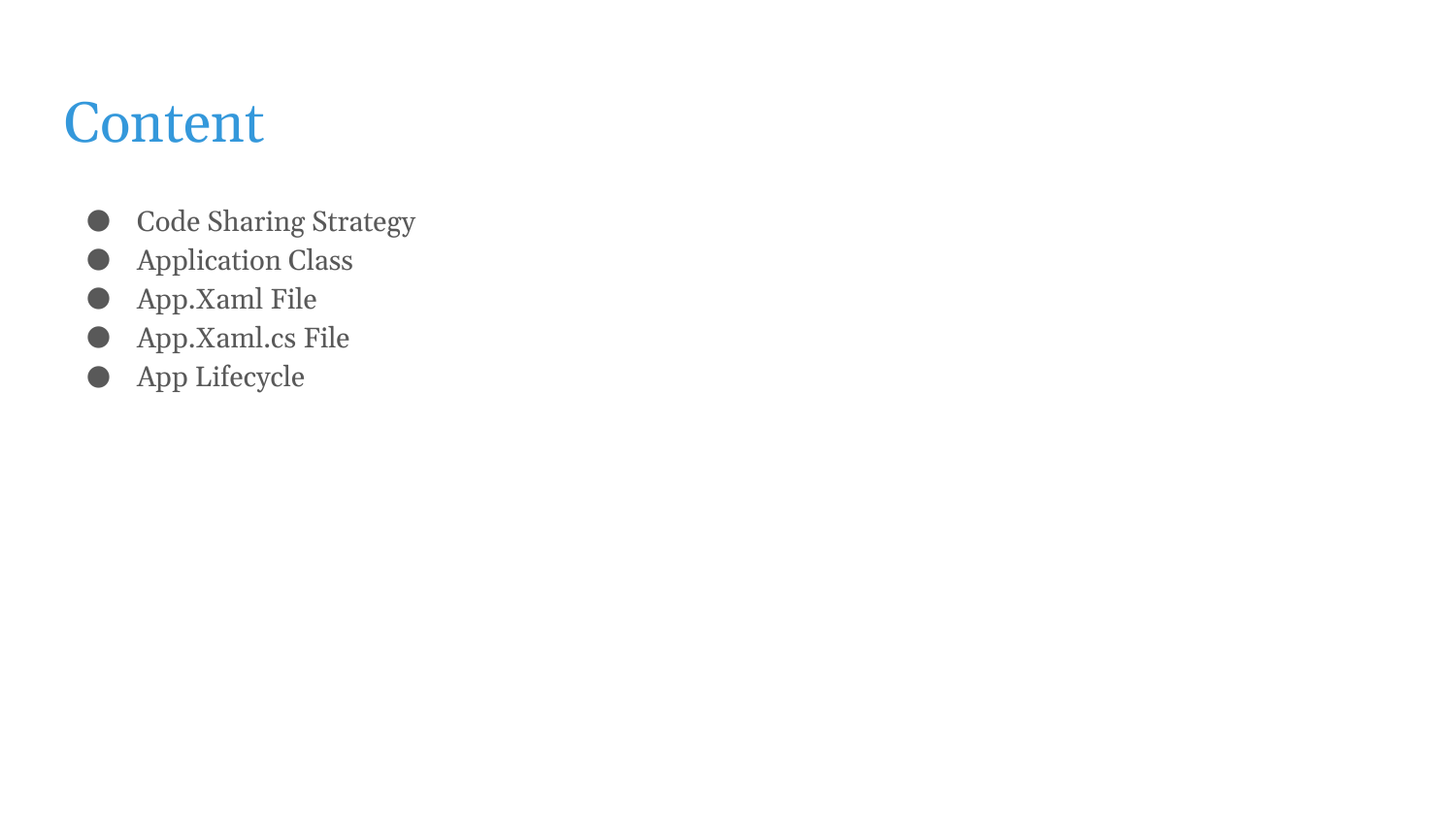

# Content
Code Sharing Strategy
Application Class
App.Xaml File
App.Xaml.cs File
App Lifecycle